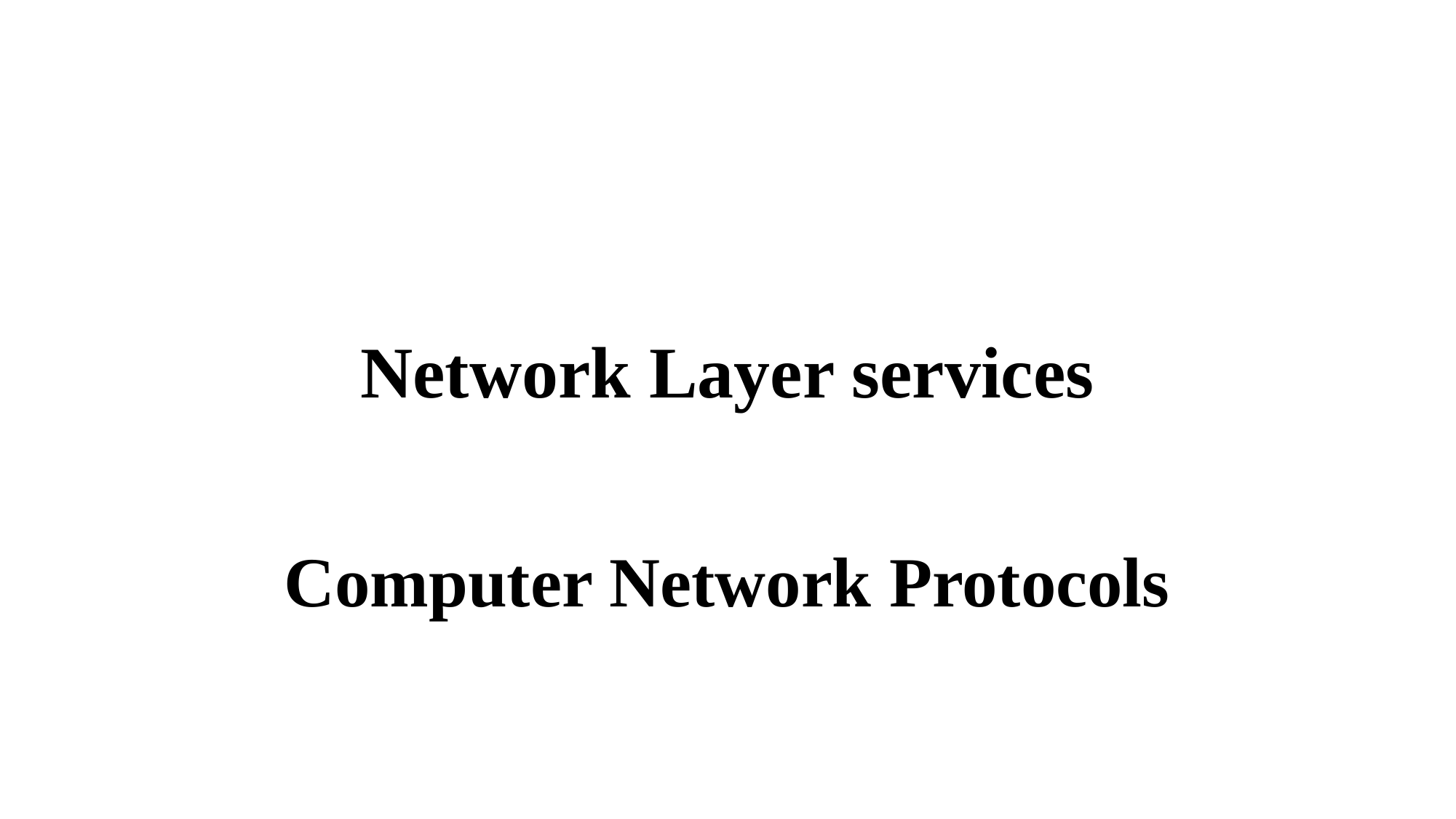

# Network Layer services

Computer Network Protocols